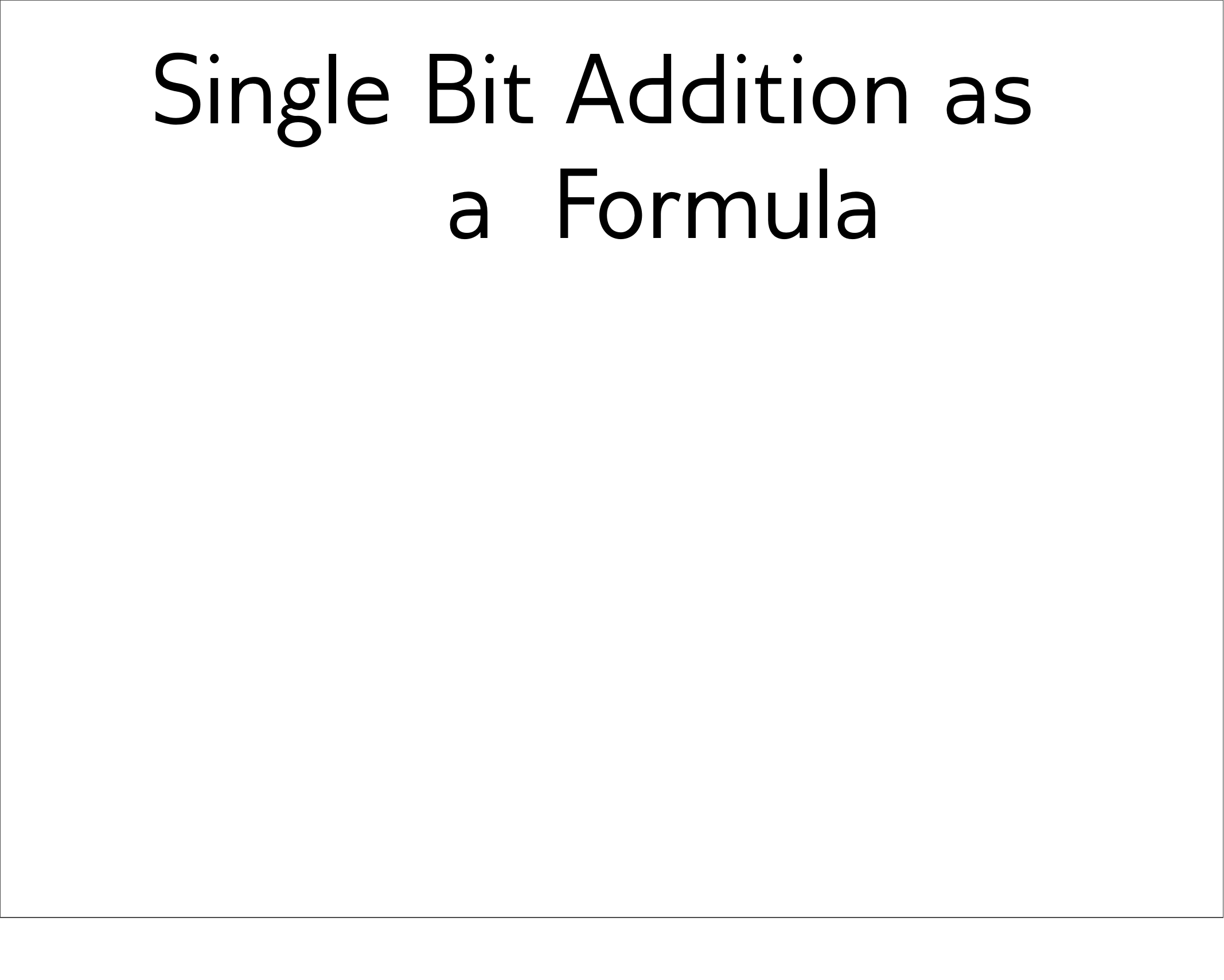

# Single Bit Addition as	a  Formula